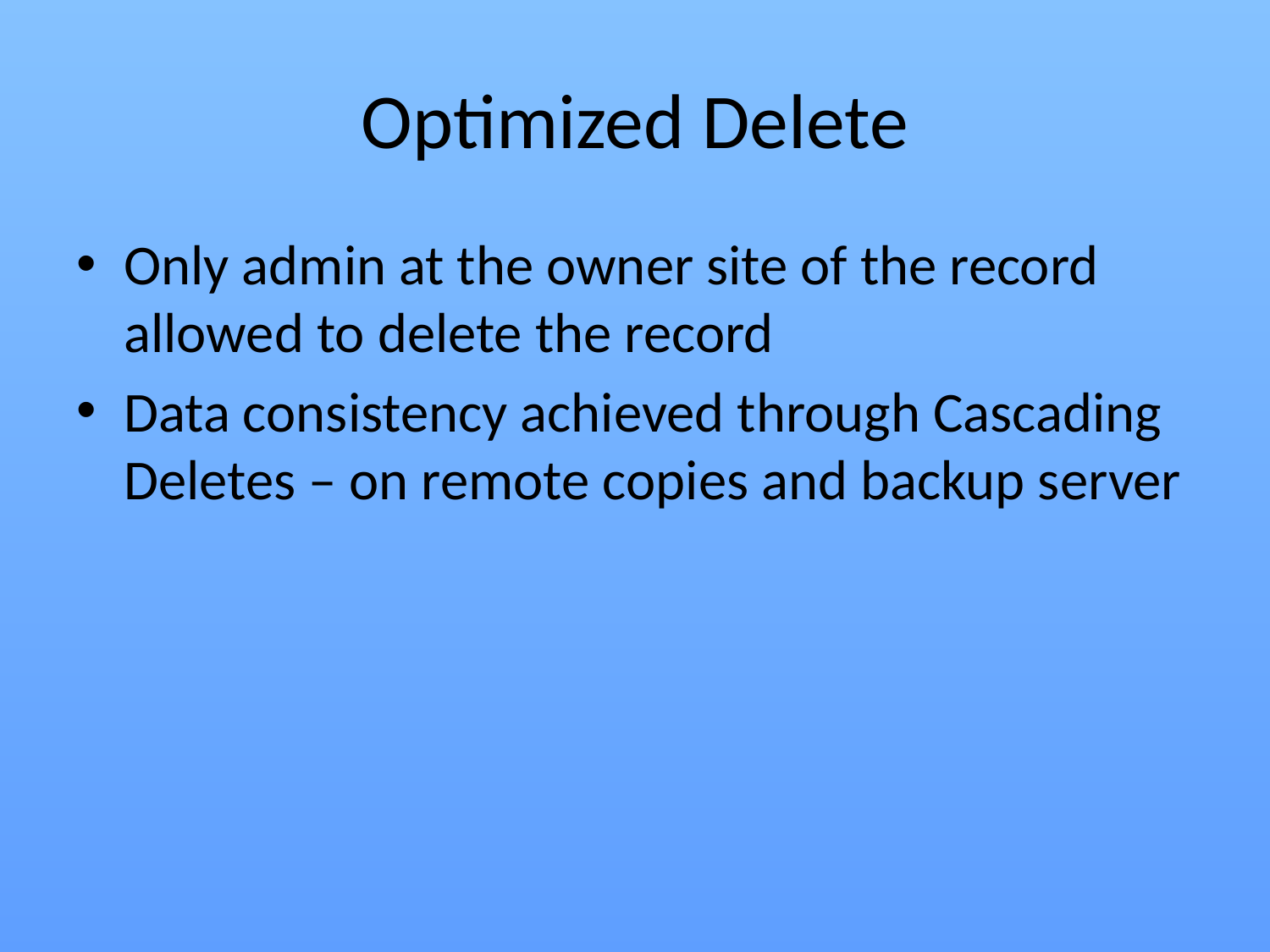

# Optimized Delete
Only admin at the owner site of the record allowed to delete the record
Data consistency achieved through Cascading Deletes – on remote copies and backup server